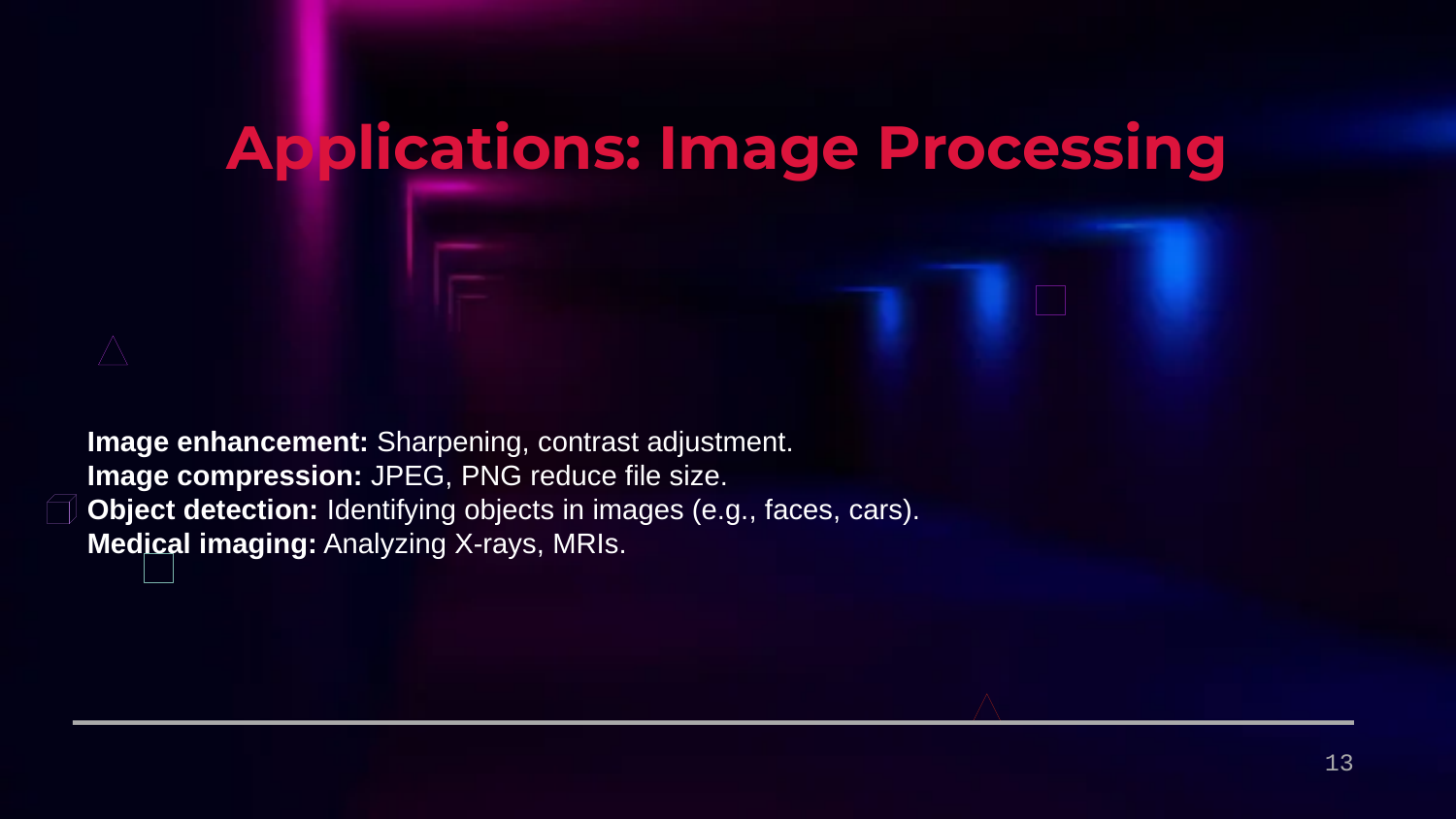

Applications: Image Processing

Image enhancement: Sharpening, contrast adjustment.
Image compression: JPEG, PNG reduce file size.
Object detection: Identifying objects in images (e.g., faces, cars).
Medical imaging: Analyzing X-rays, MRIs.

13